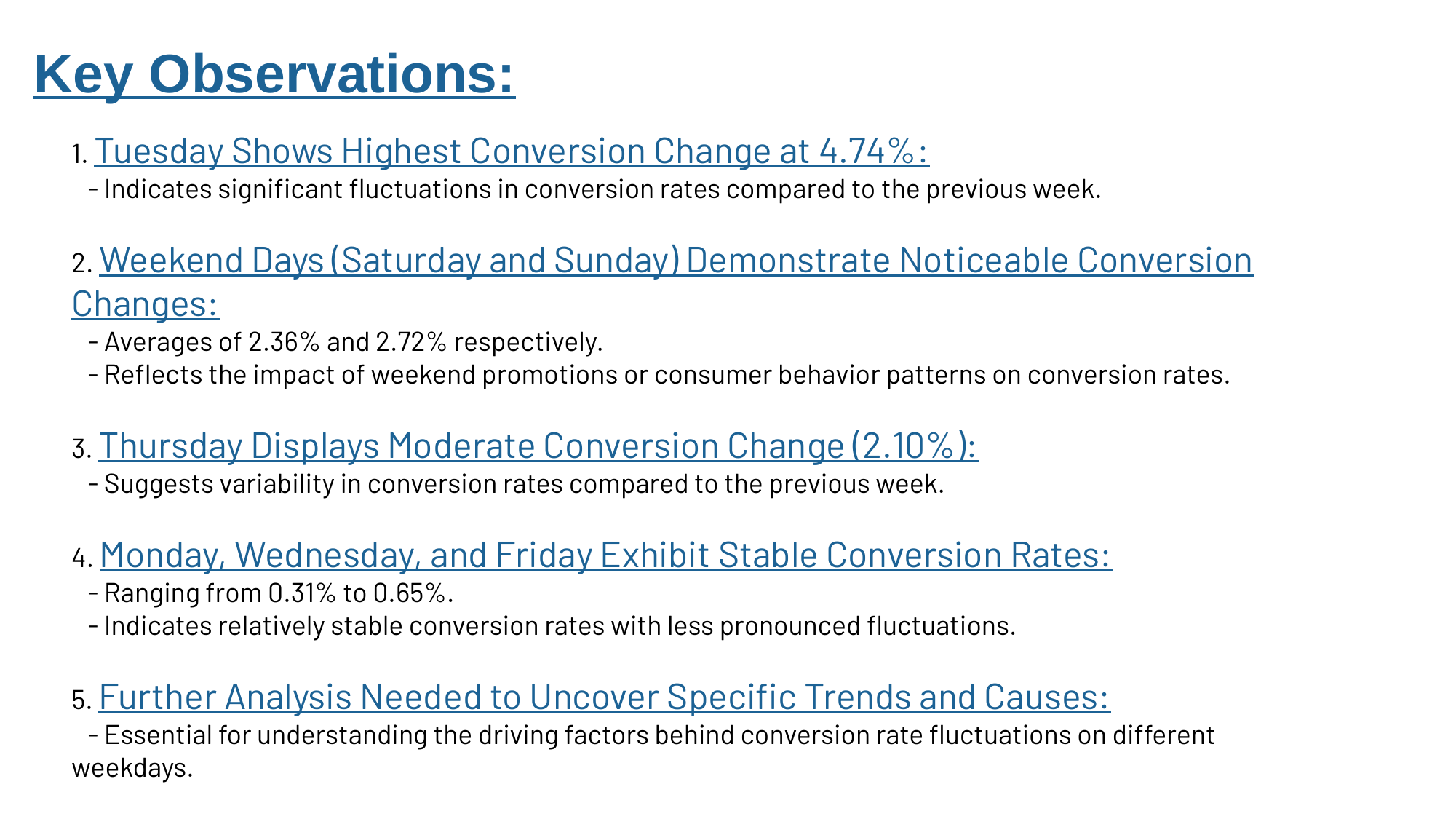

Key Observations:
1. Tuesday Shows Highest Conversion Change at 4.74%:
   - Indicates significant fluctuations in conversion rates compared to the previous week.

2. Weekend Days (Saturday and Sunday) Demonstrate Noticeable Conversion Changes:
   - Averages of 2.36% and 2.72% respectively.
   - Reflects the impact of weekend promotions or consumer behavior patterns on conversion rates.

3. Thursday Displays Moderate Conversion Change (2.10%):
   - Suggests variability in conversion rates compared to the previous week.

4. Monday, Wednesday, and Friday Exhibit Stable Conversion Rates:
   - Ranging from 0.31% to 0.65%.
   - Indicates relatively stable conversion rates with less pronounced fluctuations.

5. Further Analysis Needed to Uncover Specific Trends and Causes:
   - Essential for understanding the driving factors behind conversion rate fluctuations on different weekdays.